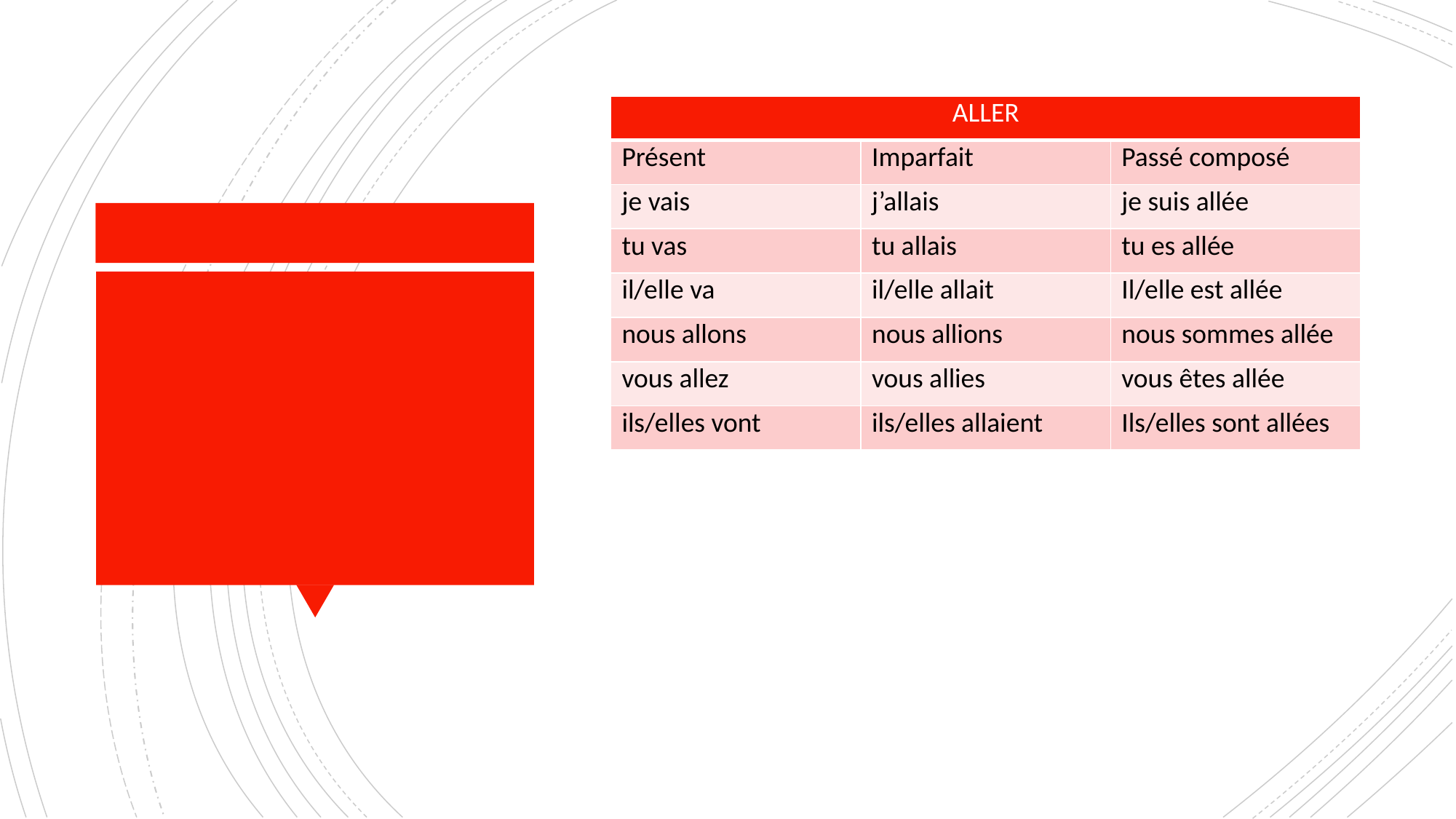

| ALLER |  |  |
| --- | --- | --- |
| Présent | Imparfait | Passé composé |
| je vais | j’allais | je suis allée |
| tu vas | tu allais | tu es allée |
| il/elle va | il/elle allait | Il/elle est allée |
| nous allons | nous allions | nous sommes allée |
| vous allez | vous allies | vous êtes allée |
| ils/elles vont | ils/elles allaient | Ils/elles sont allées |
#